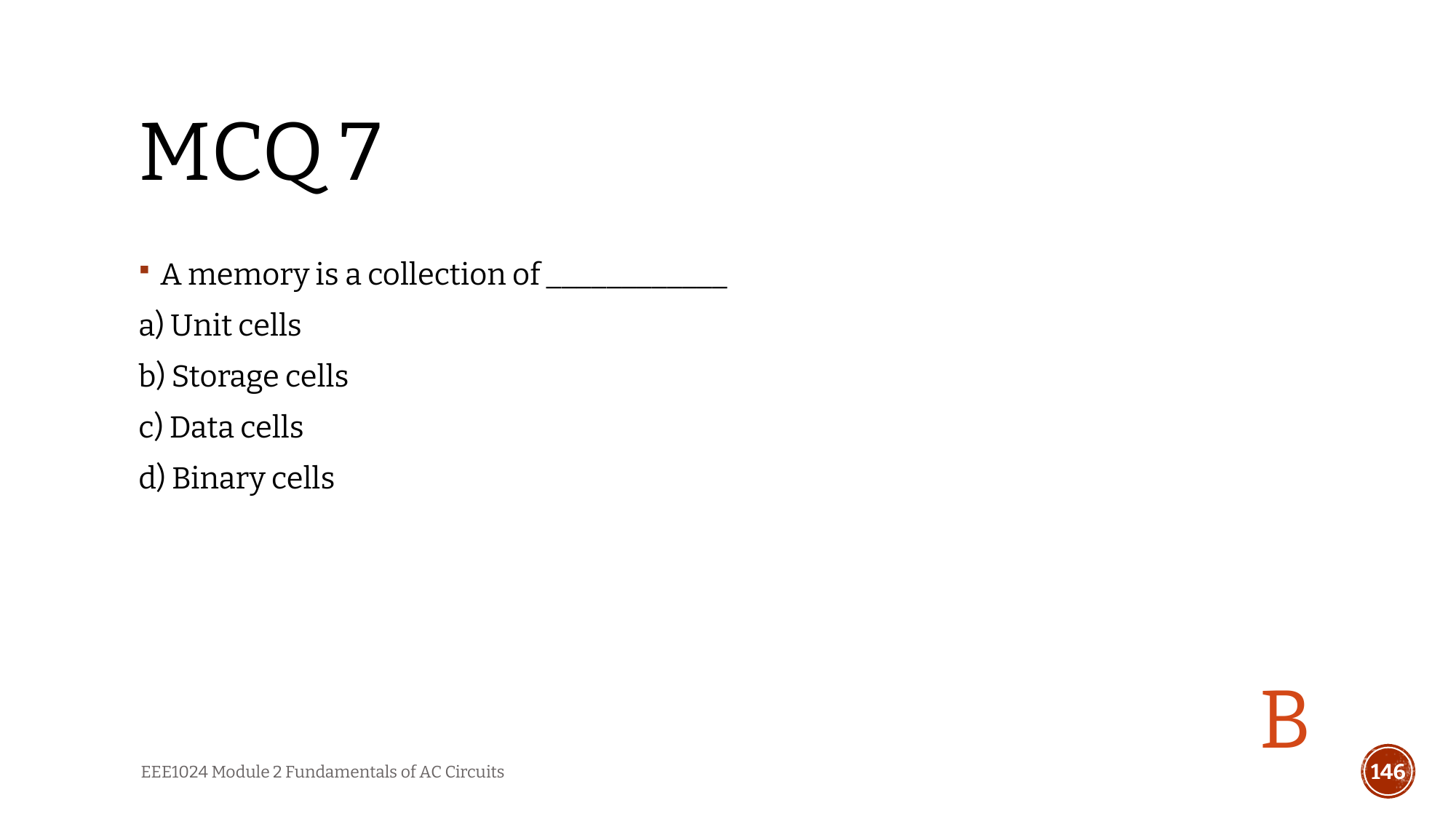

# MCQ 7
A memory is a collection of ____________
a) Unit cells
b) Storage cells
c) Data cells
d) Binary cells
B
EEE1024 Module 2 Fundamentals of AC Circuits
146